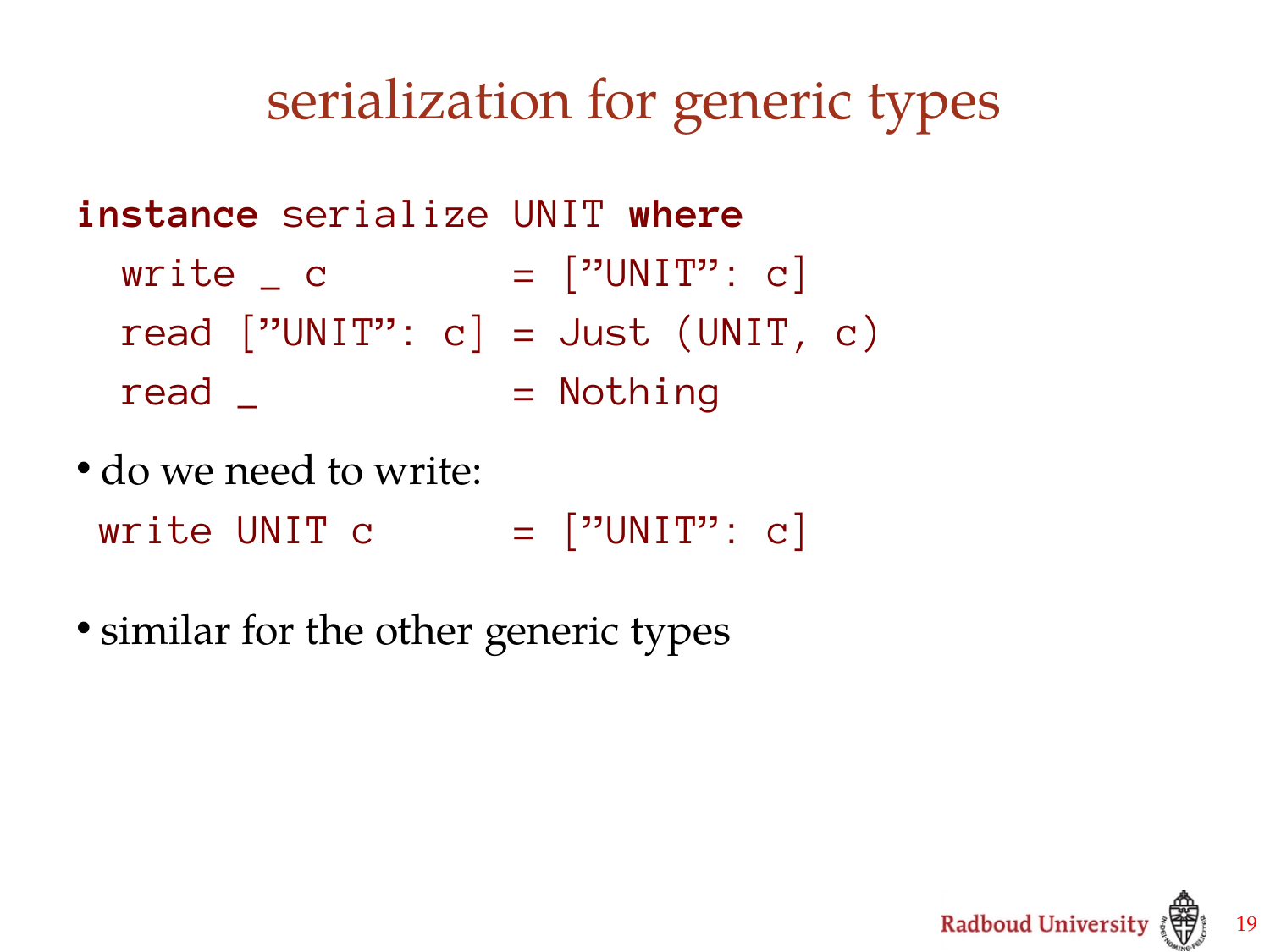

# serialization for generic types
instance serialize UNIT where
  write _ c        = [”UNIT”: c]
  read [”UNIT”: c] = Just (UNIT, c)
  read _           = Nothing

do we need to write:
 write UNIT c      = [”UNIT”: c]

similar for the other generic types
19